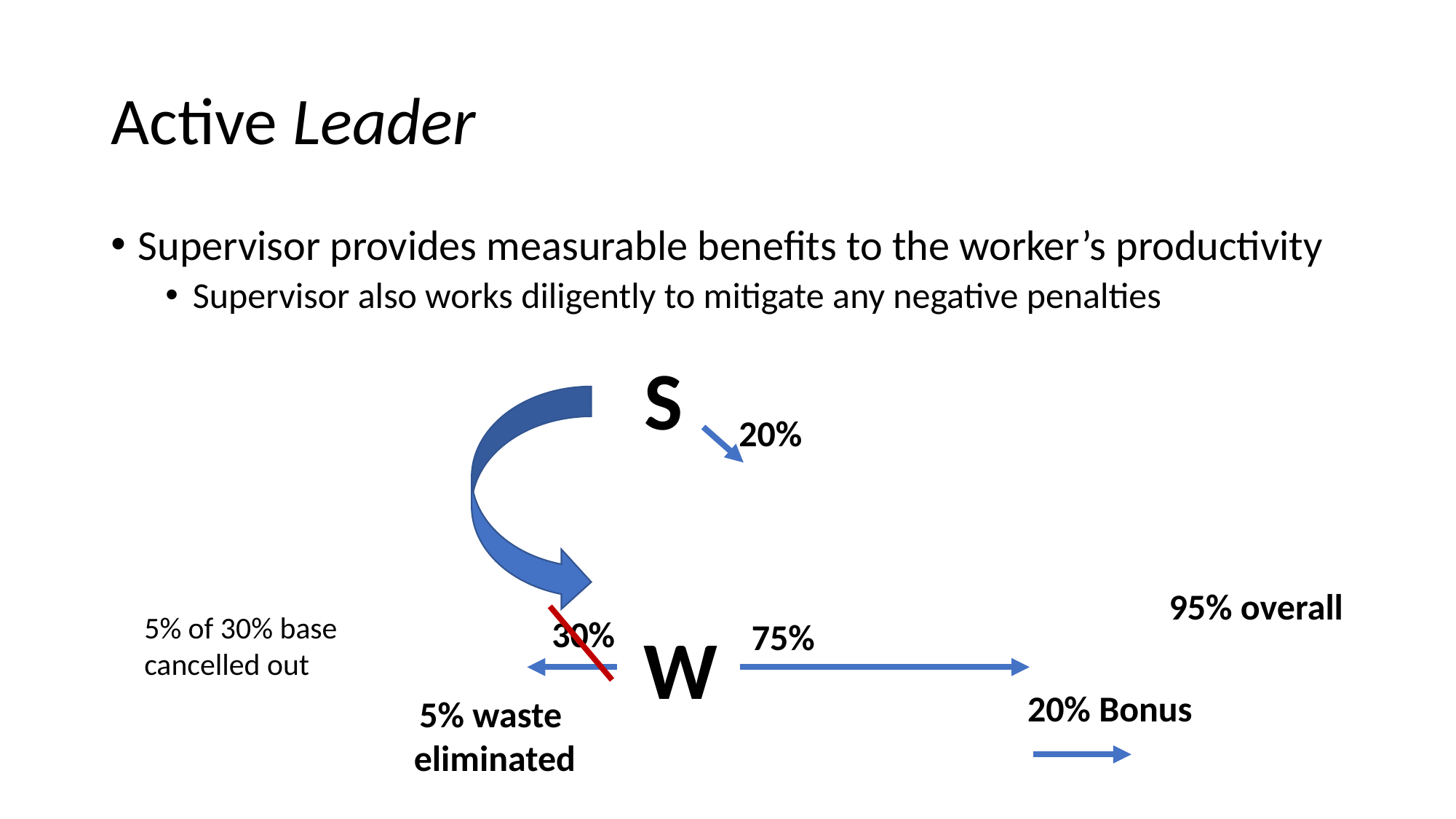

# Active Leader
Supervisor provides measurable benefits to the worker’s productivity
Supervisor also works diligently to mitigate any negative penalties
S

20%
95% overall
5% of 30% base
cancelled out
30%
75%
W
20% Bonus
5% waste
eliminated